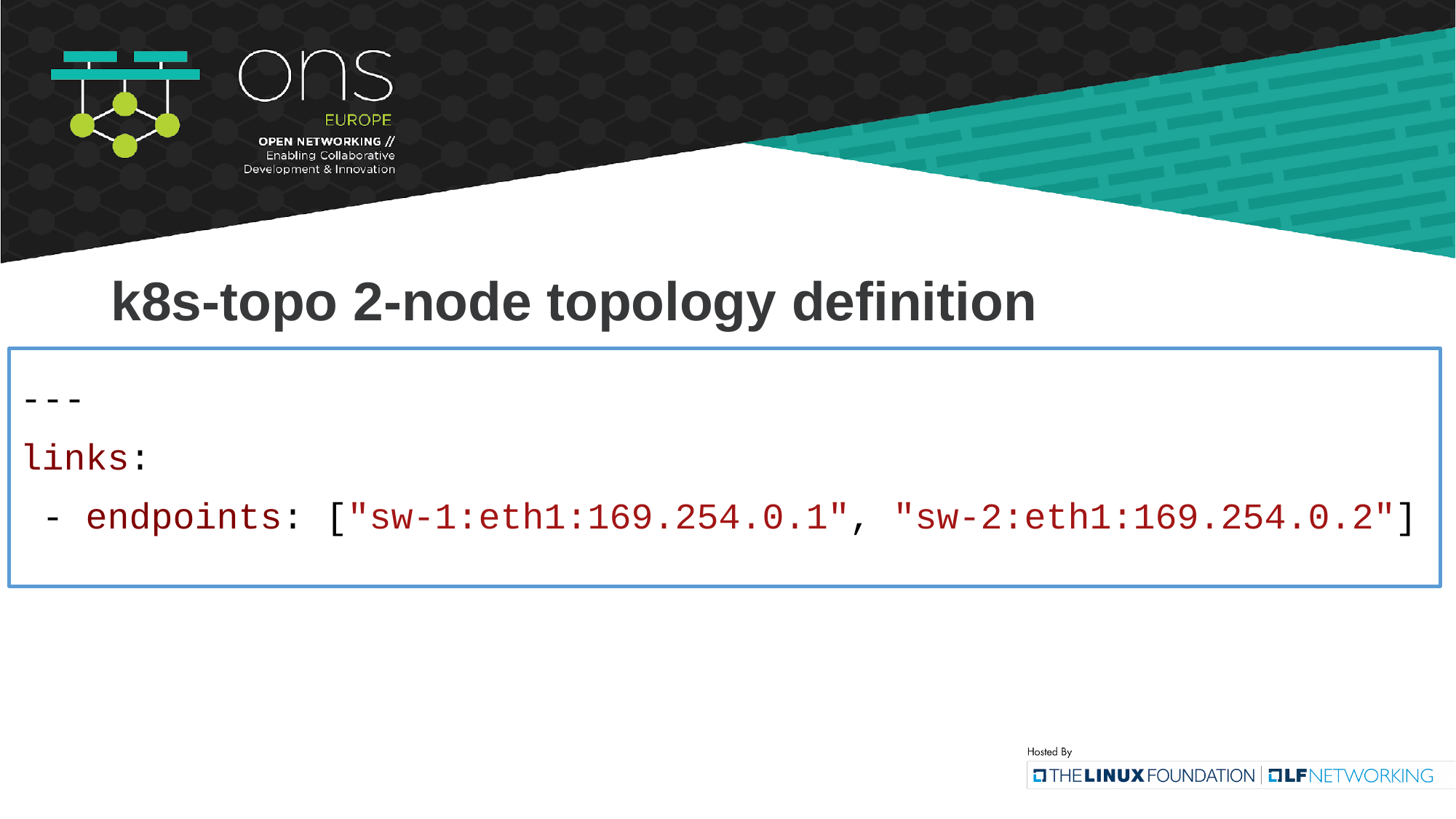

# k8s-topo 2-node topology definition
---
links:
 - endpoints: ["sw-1:eth1:169.254.0.1", "sw-2:eth1:169.254.0.2"]